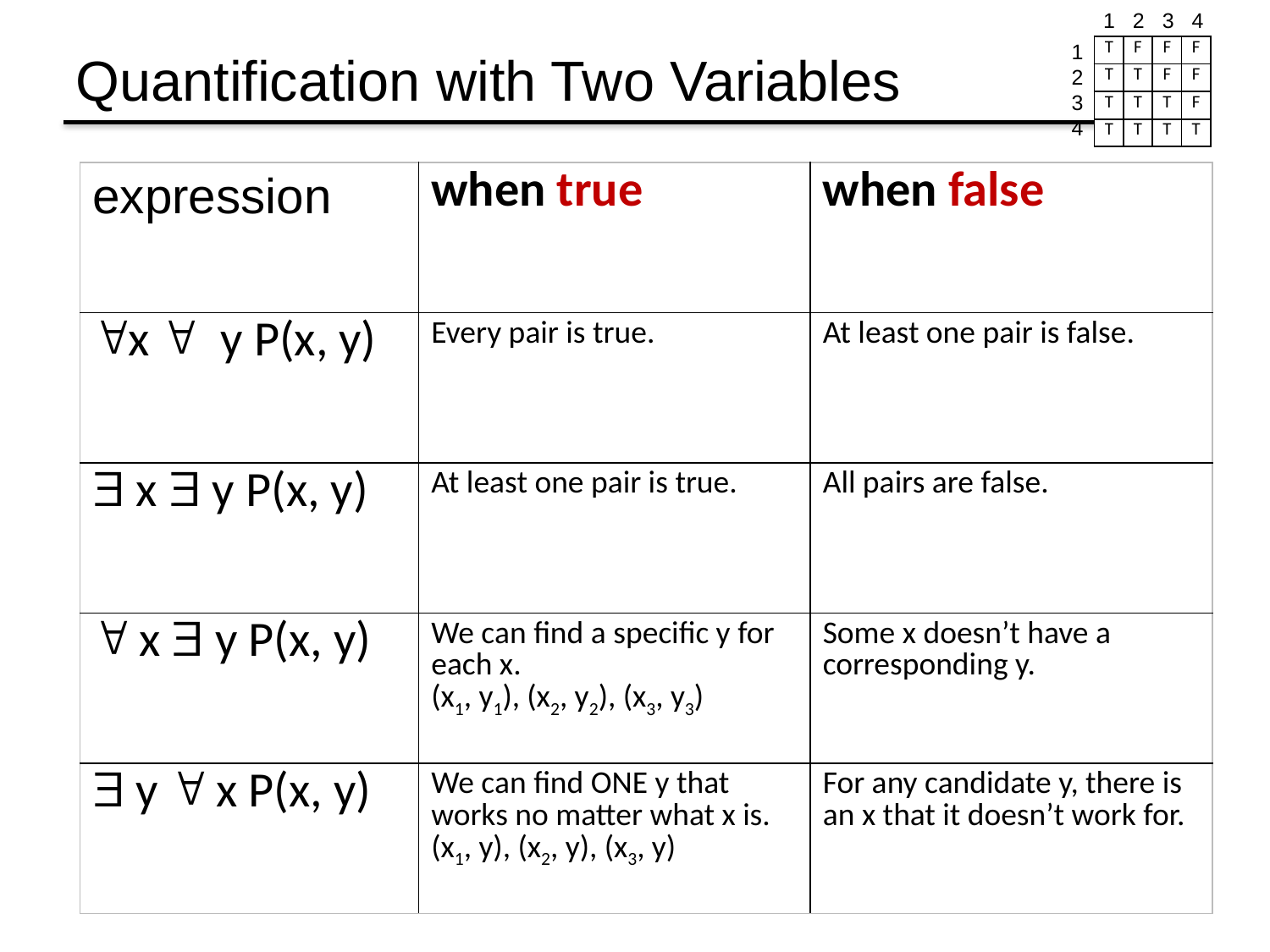

1   2   3   4
1
2
3
4
| T | F | F | F |
| --- | --- | --- | --- |
| T | T | F | F |
| T | T | T | F |
| T | T | T | T |
# Quantification with Two Variables
| expression | when true | when false |
| --- | --- | --- |
| ∀x ∀ y P(x, y) | Every pair is true. | At least one pair is false. |
| ∃ x ∃ y P(x, y) | At least one pair is true. | All pairs are false. |
| ∀ x ∃ y P(x, y) | We can find a specific y for each x. (x1, y1), (x2, y2), (x3, y3) | Some x doesn’t have a corresponding y. |
| ∃ y ∀ x P(x, y) | We can find ONE y that works no matter what x is. (x1, y), (x2, y), (x3, y) | For any candidate y, there is an x that it doesn’t work for. |